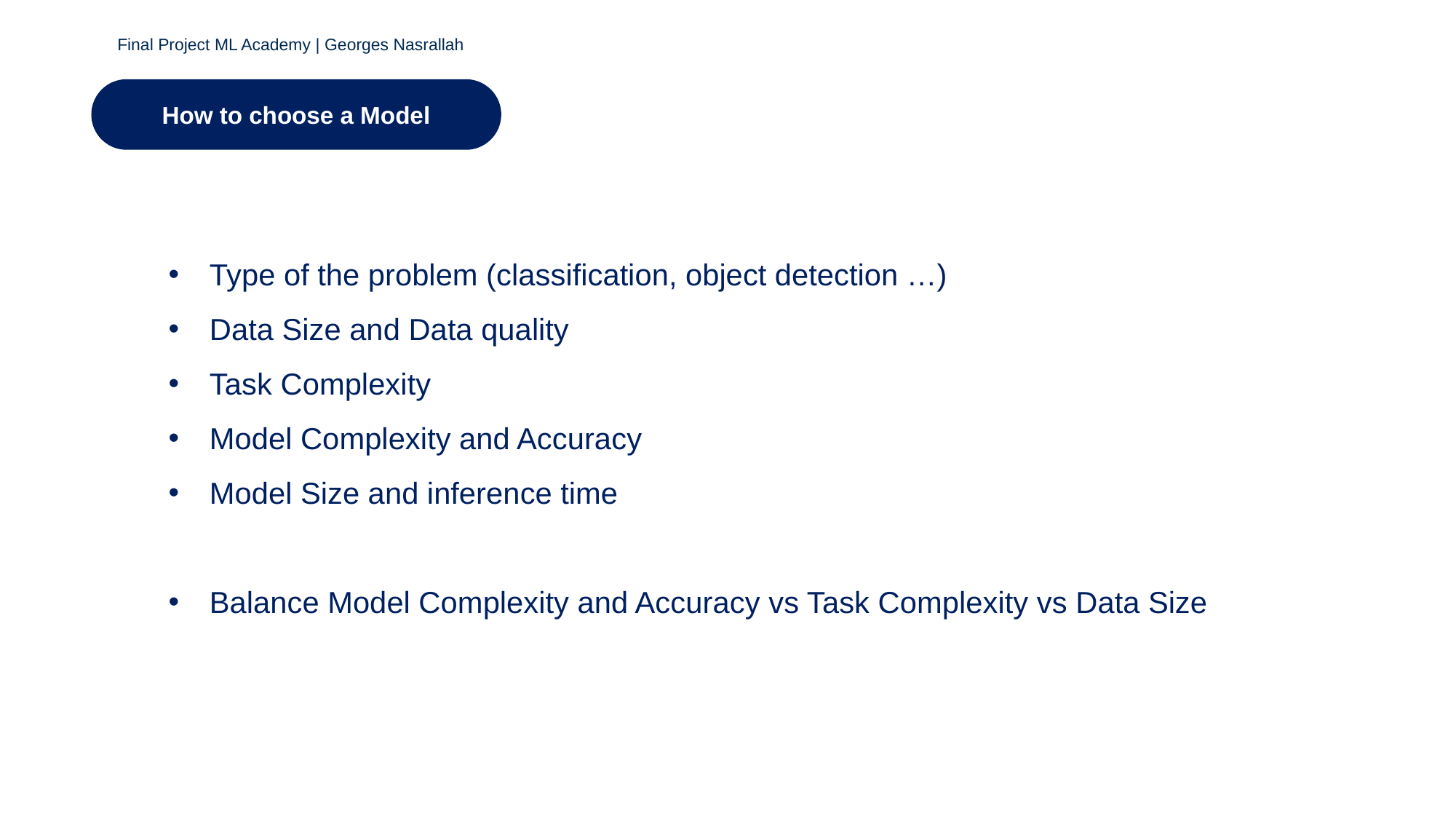

Final Project ML Academy | Georges Nasrallah

How to choose a Model
Type of the problem (classification, object detection …)
Data Size and Data quality
Task Complexity
Model Complexity and Accuracy
Model Size and inference time

Balance Model Complexity and Accuracy vs Task Complexity vs Data Size